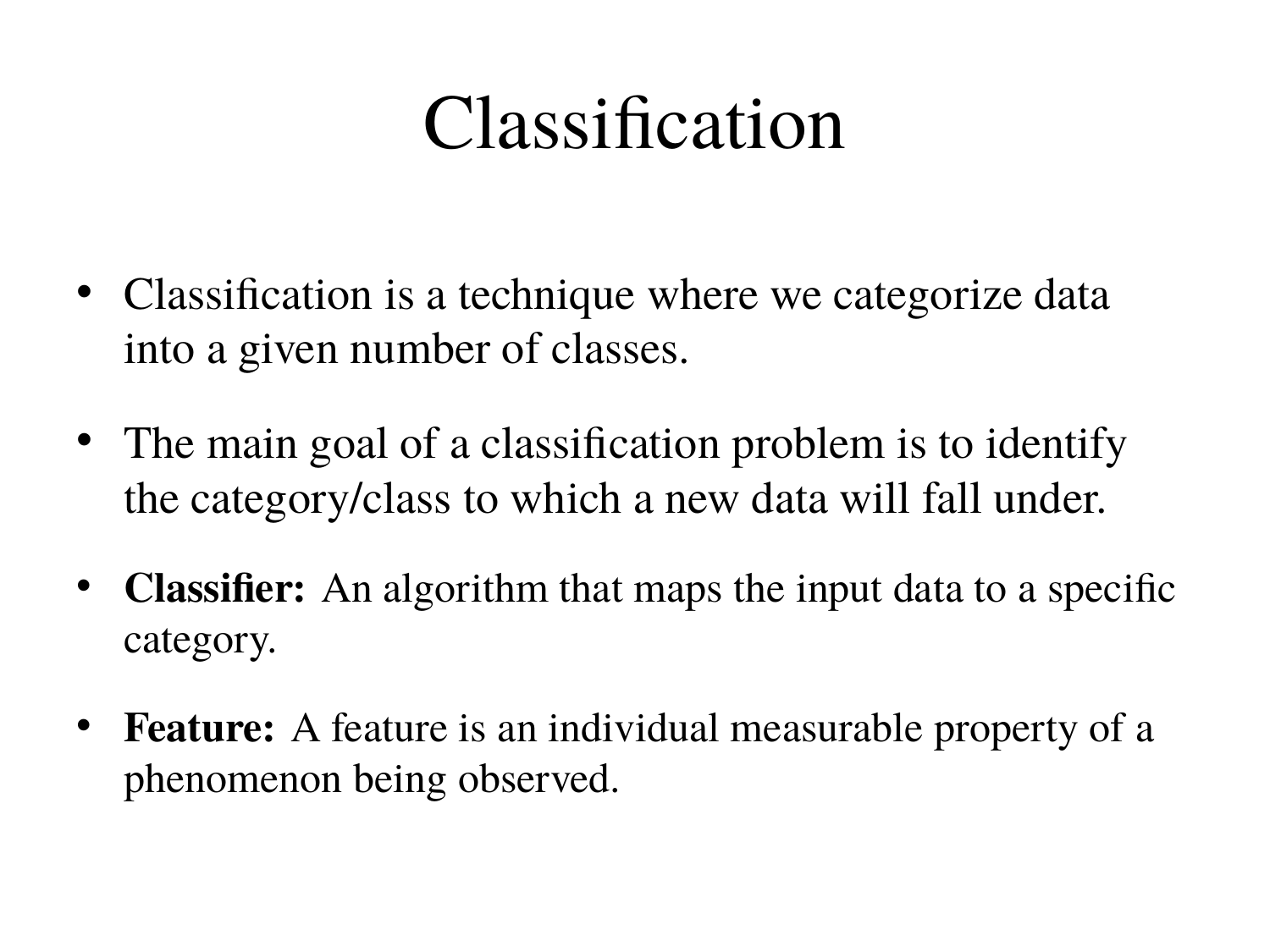

# Classification

Classification is a technique where we categorize data into a given number of classes.

The main goal of a classification problem is to identify the category/class to which a new data will fall under.

Classifier: An algorithm that maps the input data to a specific category.

Feature: A feature is an individual measurable property of a phenomenon being observed.